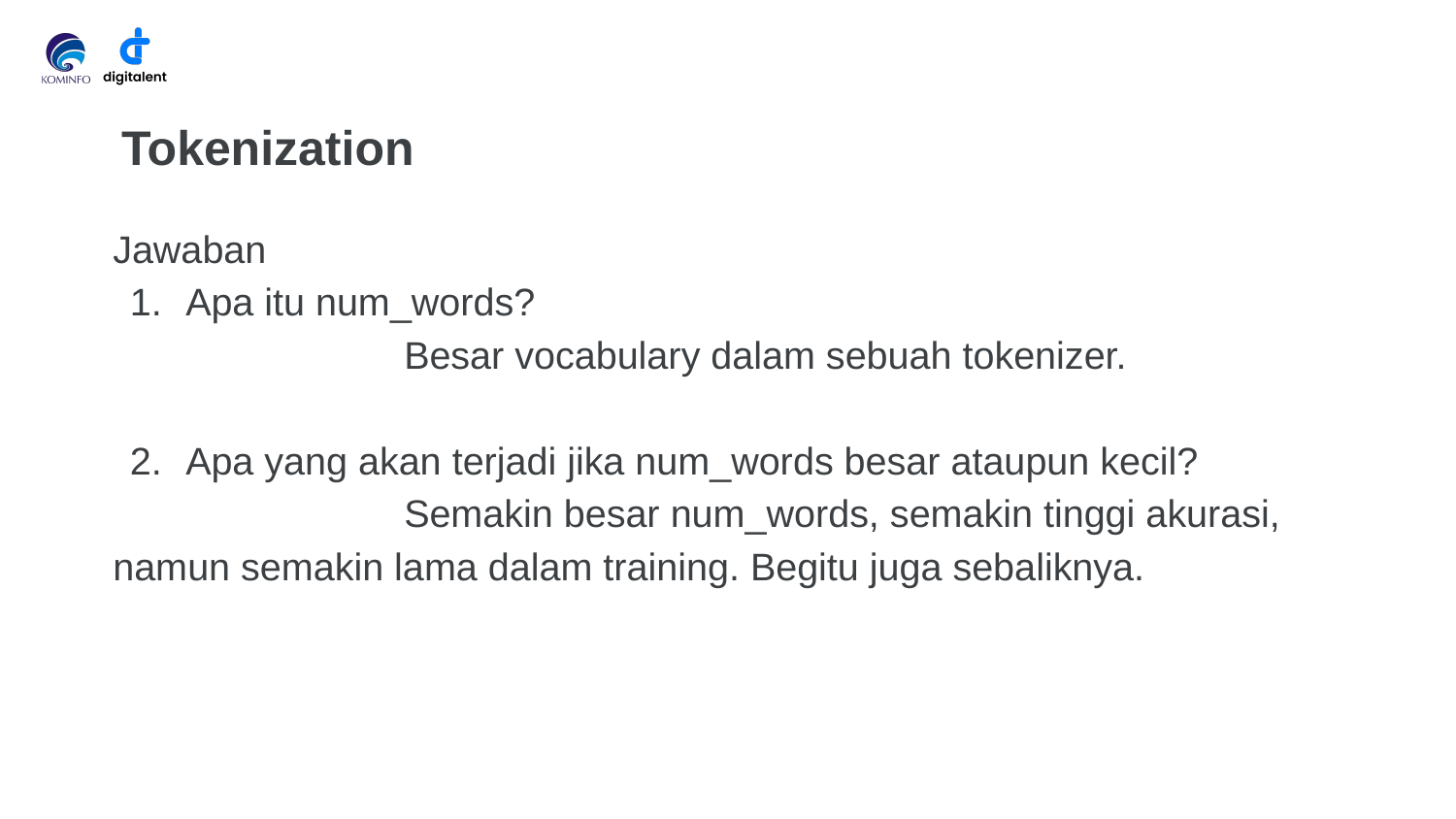

# Tokenization
Jawaban
Apa itu num_words?
		Besar vocabulary dalam sebuah tokenizer.

Apa yang akan terjadi jika num_words besar ataupun kecil?
		Semakin besar num_words, semakin tinggi akurasi, namun semakin lama dalam training. Begitu juga sebaliknya.